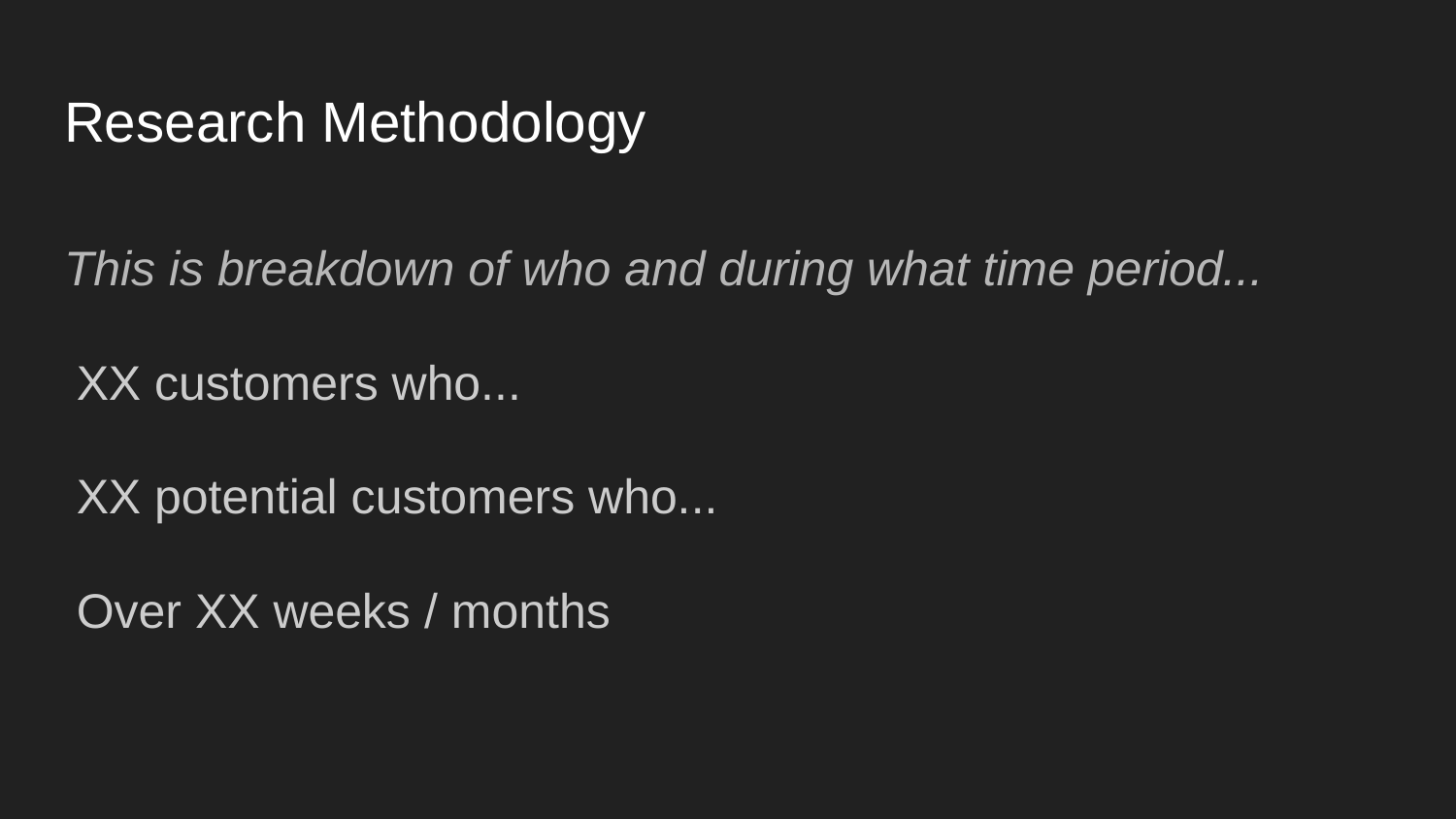

# Research Methodology
This is breakdown of who and during what time period...
XX customers who...
XX potential customers who...
Over XX weeks / months